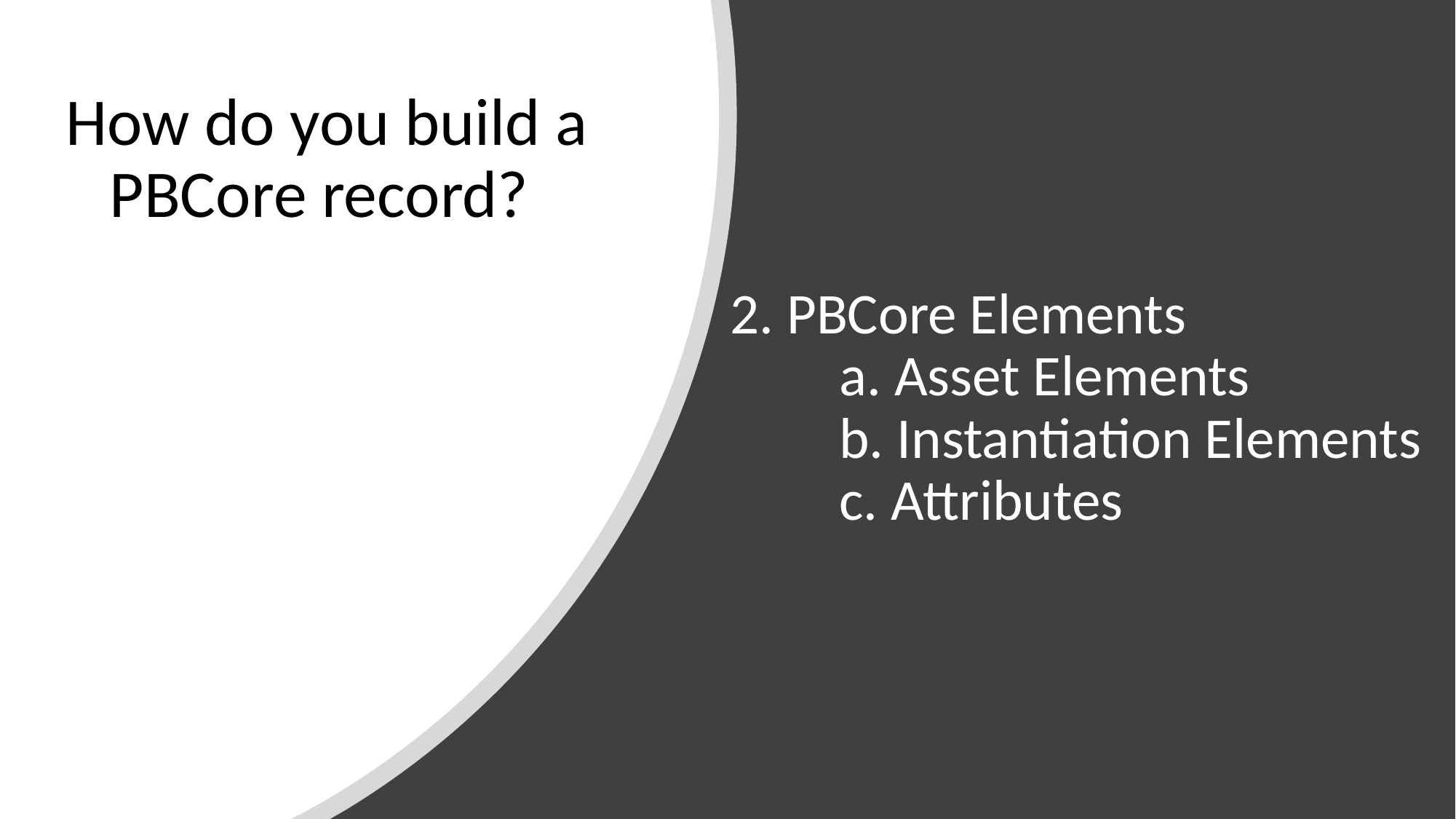

How do you build a PBCore record?
# 2. PBCore Elements a. Asset Elements b. Instantiation Elements c. Attributes